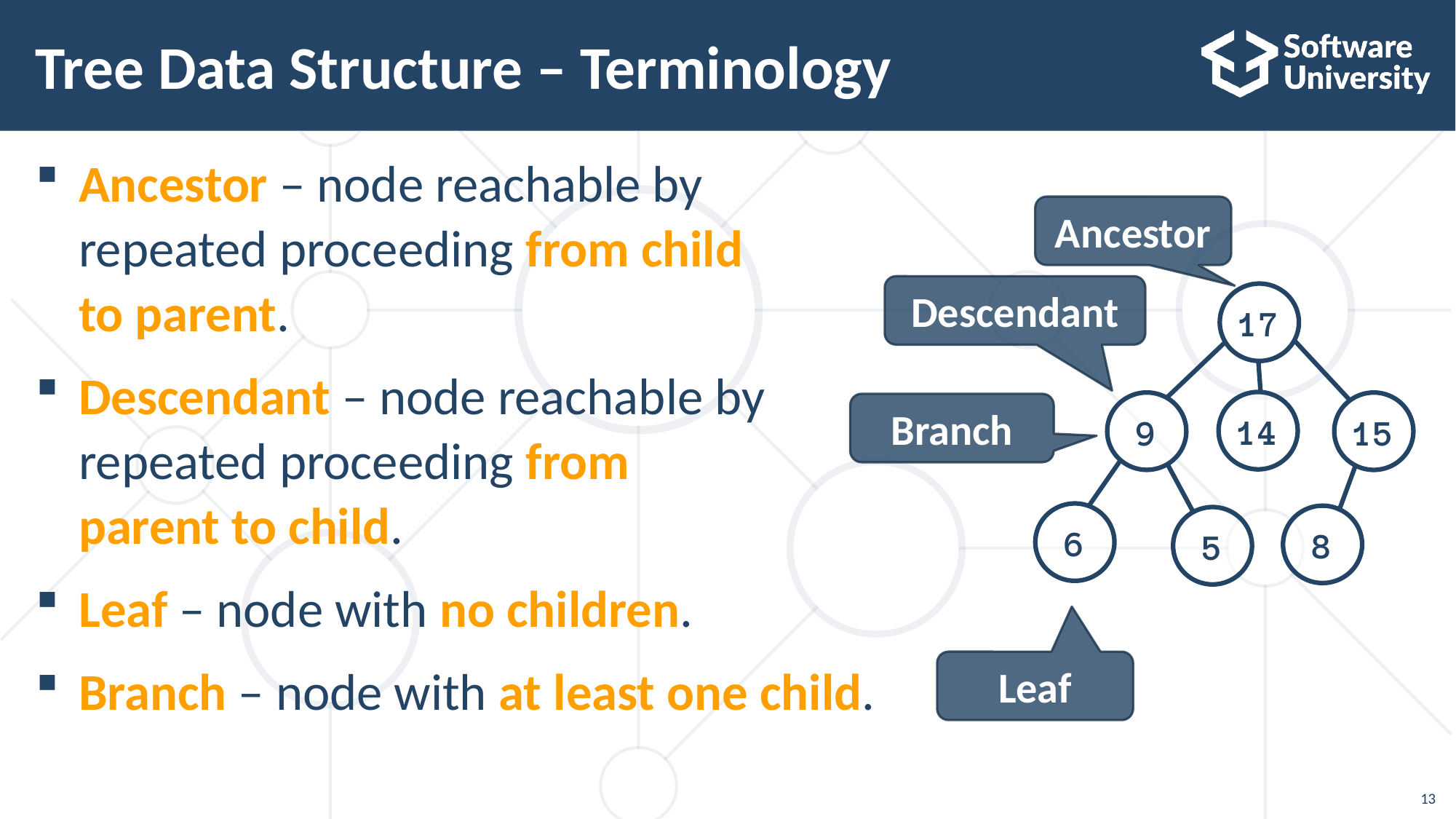

13
# Tree Data Structure – Terminology
Ancestor – node reachable by
repeated proceeding from child
to parent.
Descendant – node reachable by
repeated proceeding from
parent to child.
Leaf – node with no children.
Branch – node with at least one child.
Ancestor
Descendant
17

14
9
15

6
8
5
Branch
Leaf